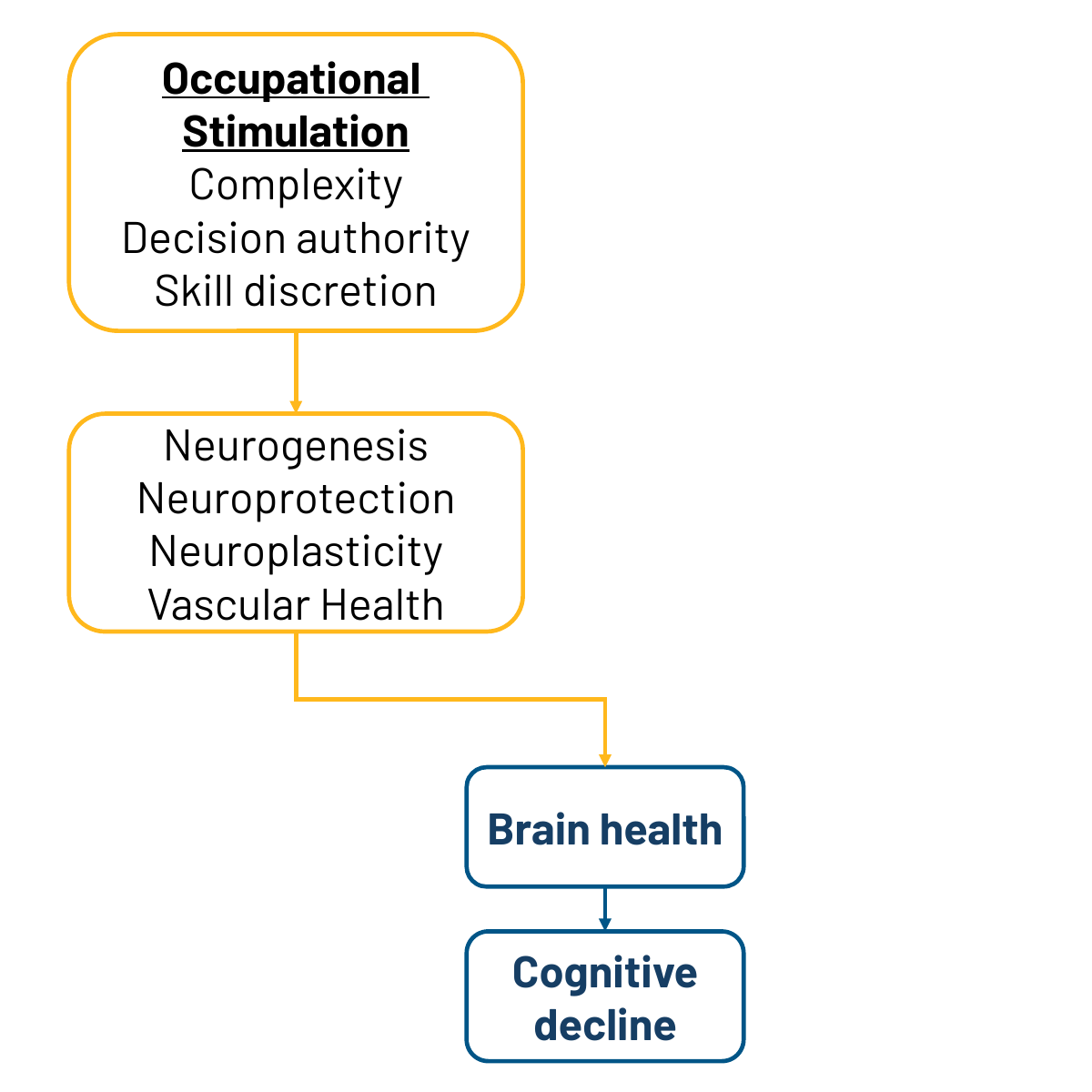

Occupational
Stimulation
Complexity
Decision authority
Skill discretion
Neurogenesis
Neuroprotection
Neuroplasticity
Vascular Health
Brain health
Cognitive decline